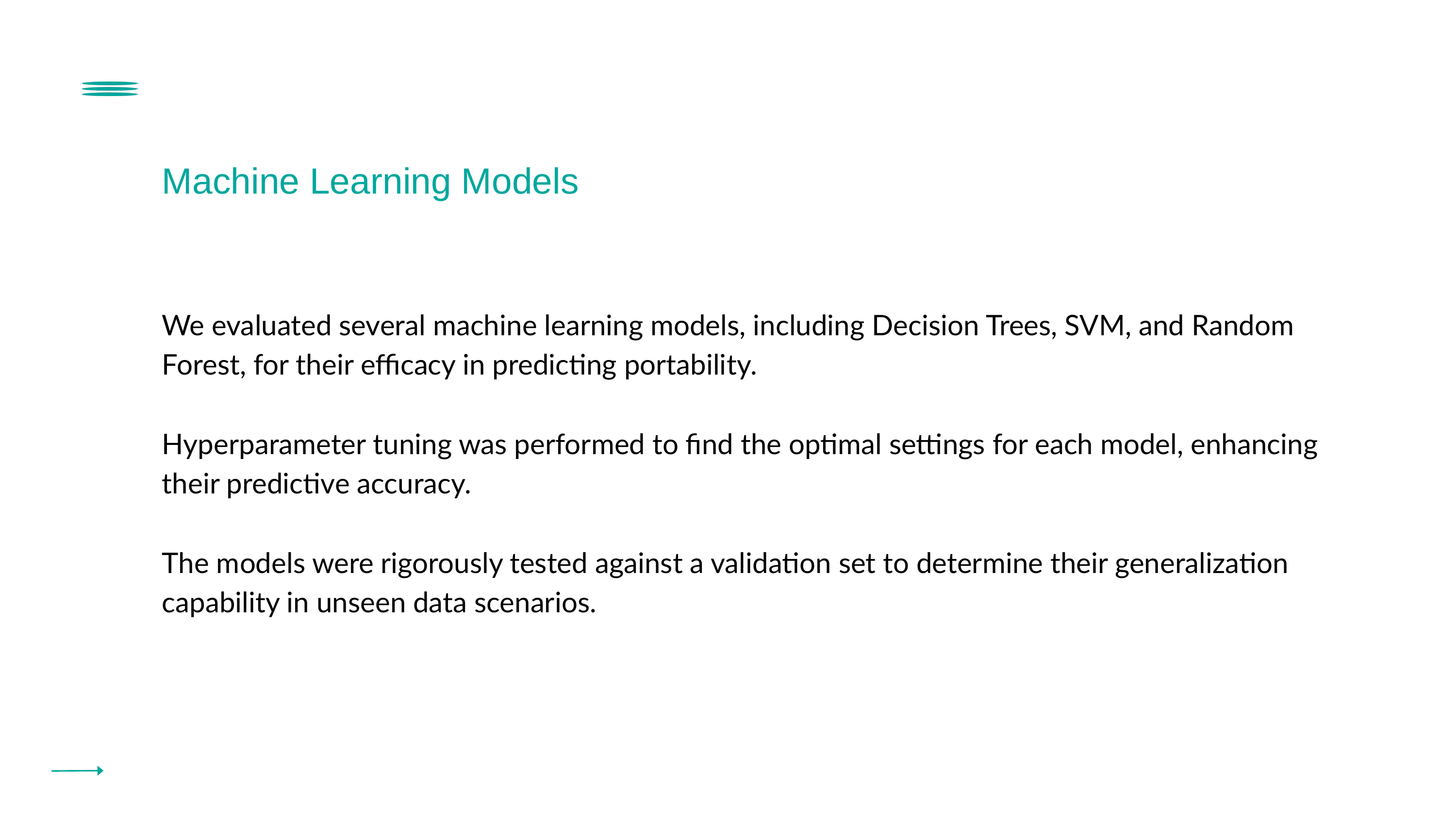

Machine Learning Models
We evaluated several machine learning models, including Decision Trees, SVM, and Random Forest, for their efficacy in predicting portability.

Hyperparameter tuning was performed to find the optimal settings for each model, enhancing their predictive accuracy.

The models were rigorously tested against a validation set to determine their generalization capability in unseen data scenarios.